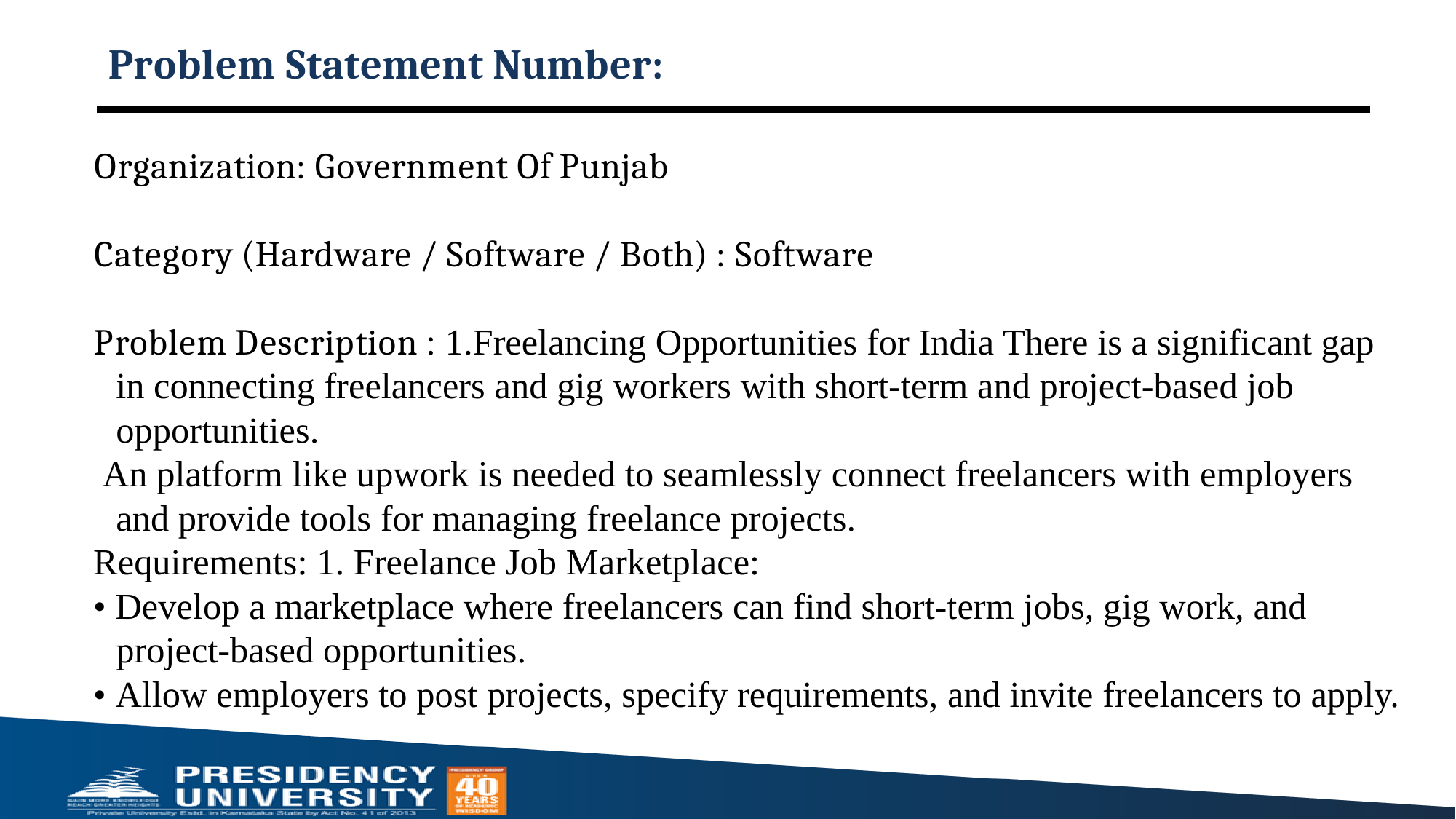

# Problem Statement Number:
Organization: Government Of Punjab

Category (Hardware / Software / Both) : Software

Problem Description : 1.Freelancing Opportunities for India There is a significant gap in connecting freelancers and gig workers with short-term and project-based job opportunities.
 An platform like upwork is needed to seamlessly connect freelancers with employers and provide tools for managing freelance projects.
Requirements: 1. Freelance Job Marketplace:
• Develop a marketplace where freelancers can find short-term jobs, gig work, and project-based opportunities.
• Allow employers to post projects, specify requirements, and invite freelancers to apply.